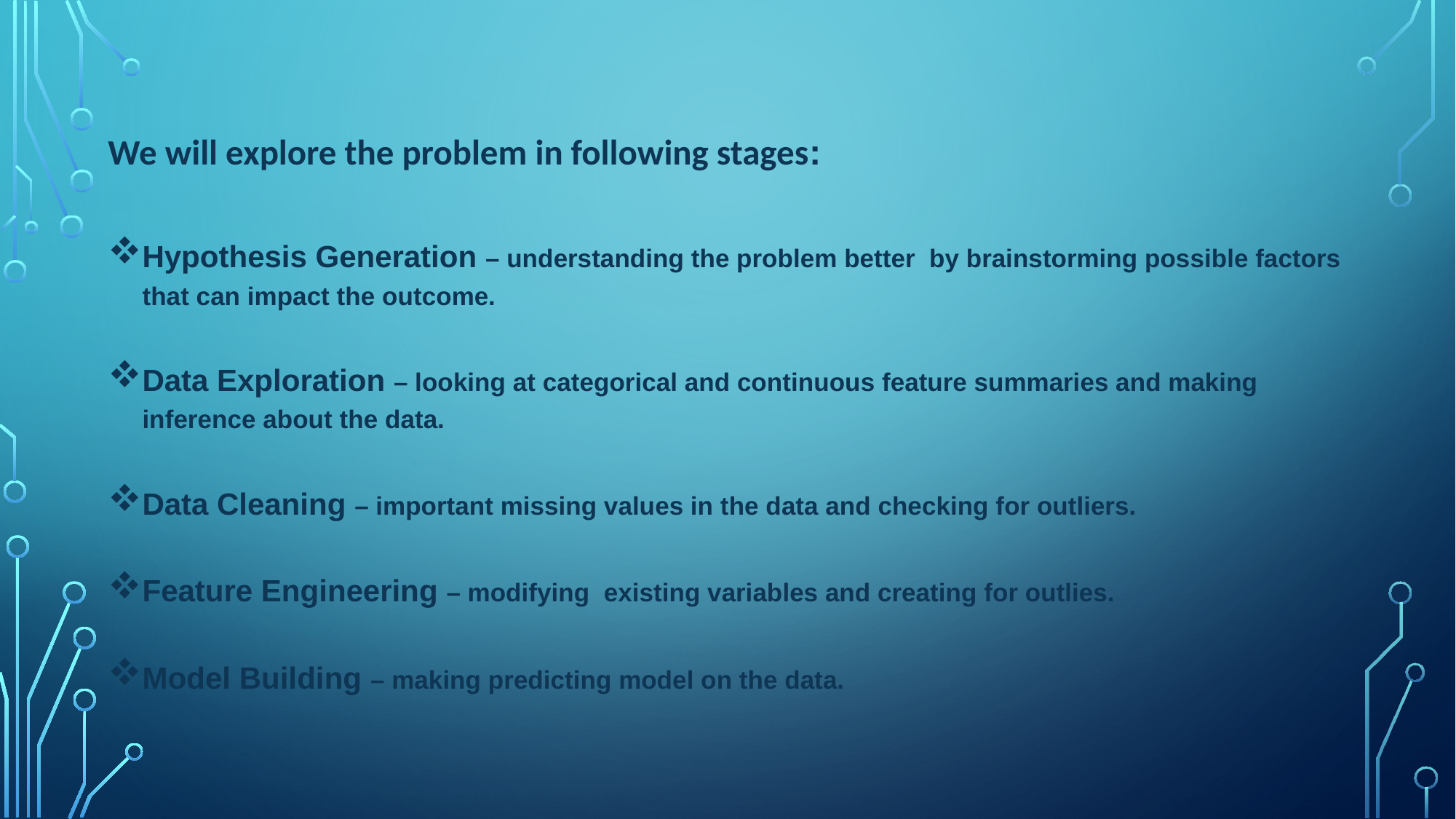

We will explore the problem in following stages:

Hypothesis Generation – understanding the problem better  by brainstorming possible factors that can impact the outcome.

Data Exploration – looking at categorical and continuous feature summaries and making inference about the data.

Data Cleaning – important missing values in the data and checking for outliers.

Feature Engineering – modifying  existing variables and creating for outlies.

Model Building – making predicting model on the data.

`